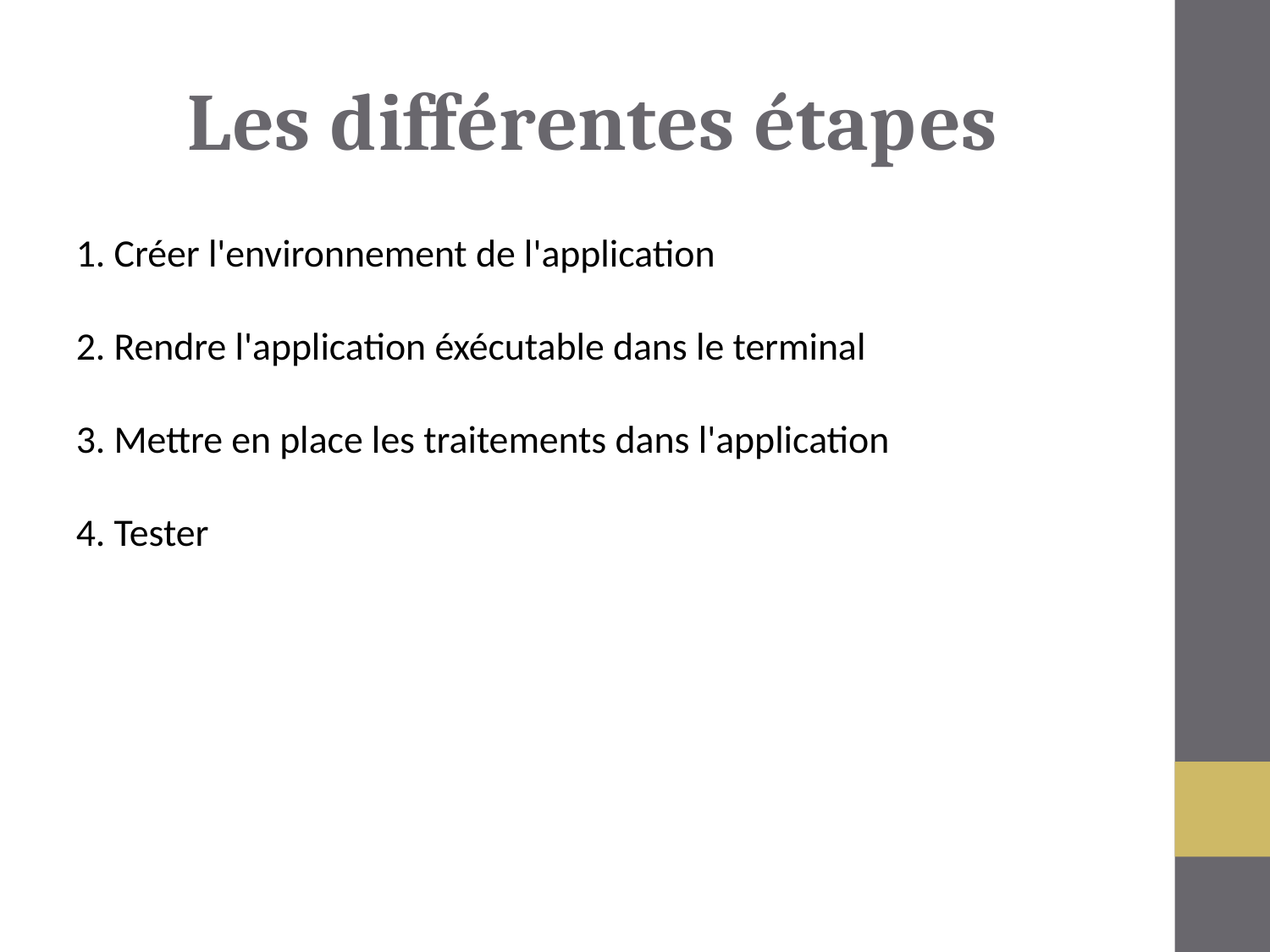

Les différentes étapes
1. Créer l'environnement de l'application

2. Rendre l'application éxécutable dans le terminal

3. Mettre en place les traitements dans l'application

4. Tester